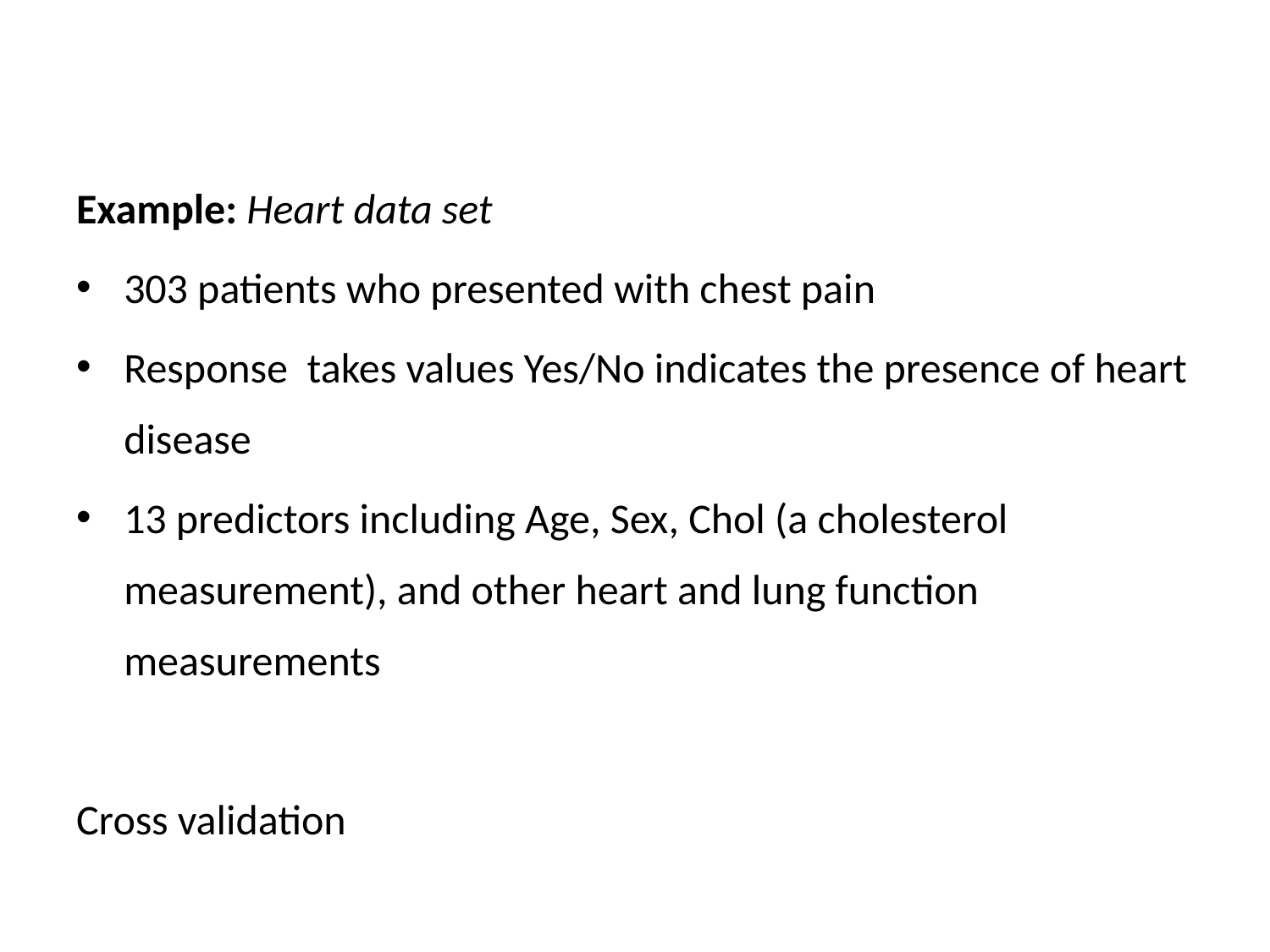

Example: Heart data set
303 patients who presented with chest pain
Response  takes values Yes/No indicates the presence of heart disease
13 predictors including Age, Sex, Chol (a cholesterol measurement), and other heart and lung function measurements

Cross validation